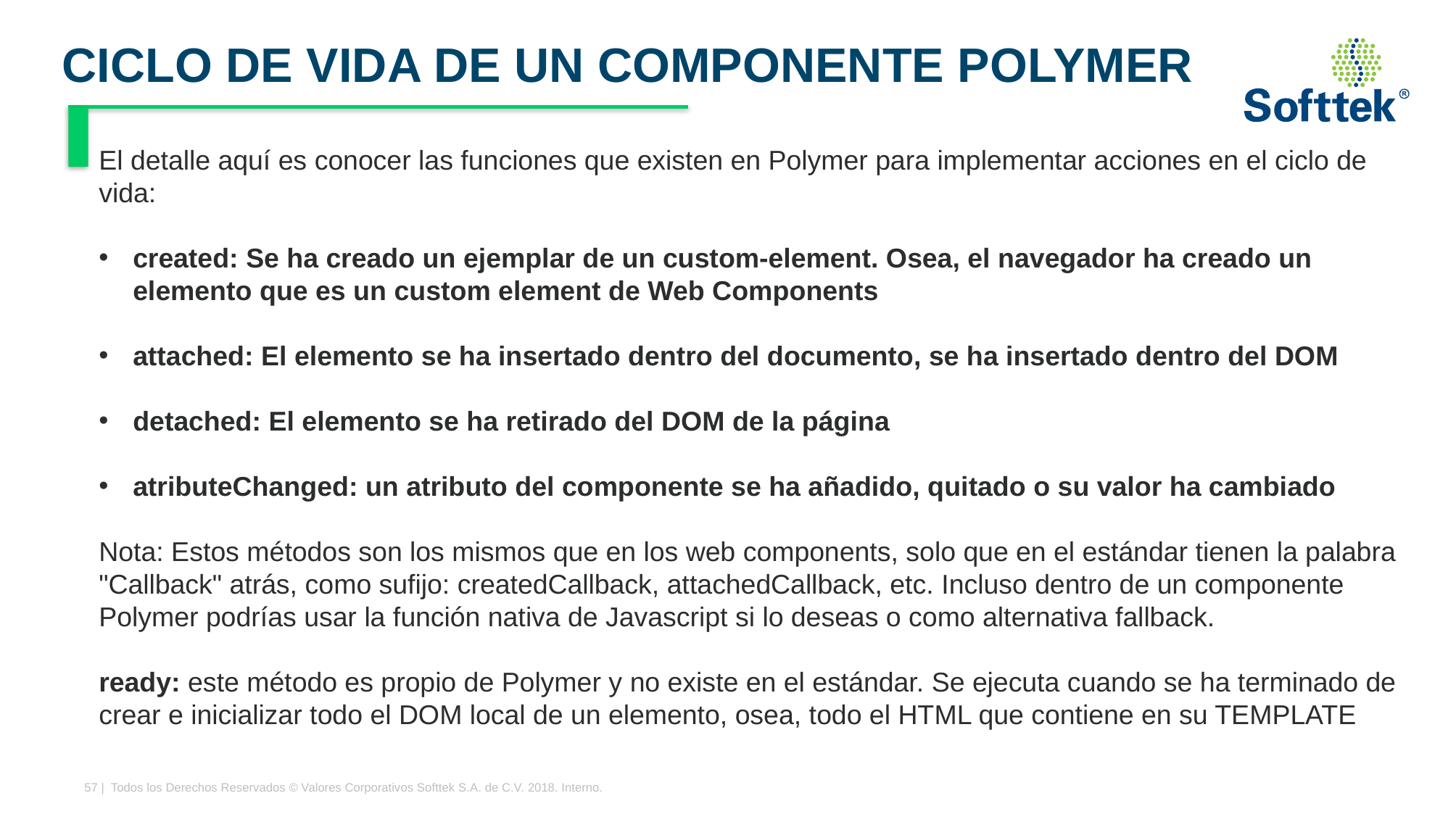

# CICLO DE VIDA DE UN COMPONENTE POLYMER

El detalle aquí es conocer las funciones que existen en Polymer para implementar acciones en el ciclo de vida:

created: Se ha creado un ejemplar de un custom-element. Osea, el navegador ha creado un elemento que es un custom element de Web Components

attached: El elemento se ha insertado dentro del documento, se ha insertado dentro del DOM

detached: El elemento se ha retirado del DOM de la página

atributeChanged: un atributo del componente se ha añadido, quitado o su valor ha cambiado

Nota: Estos métodos son los mismos que en los web components, solo que en el estándar tienen la palabra "Callback" atrás, como sufijo: createdCallback, attachedCallback, etc. Incluso dentro de un componente Polymer podrías usar la función nativa de Javascript si lo deseas o como alternativa fallback.

ready: este método es propio de Polymer y no existe en el estándar. Se ejecuta cuando se ha terminado de crear e inicializar todo el DOM local de un elemento, osea, todo el HTML que contiene en su TEMPLATE